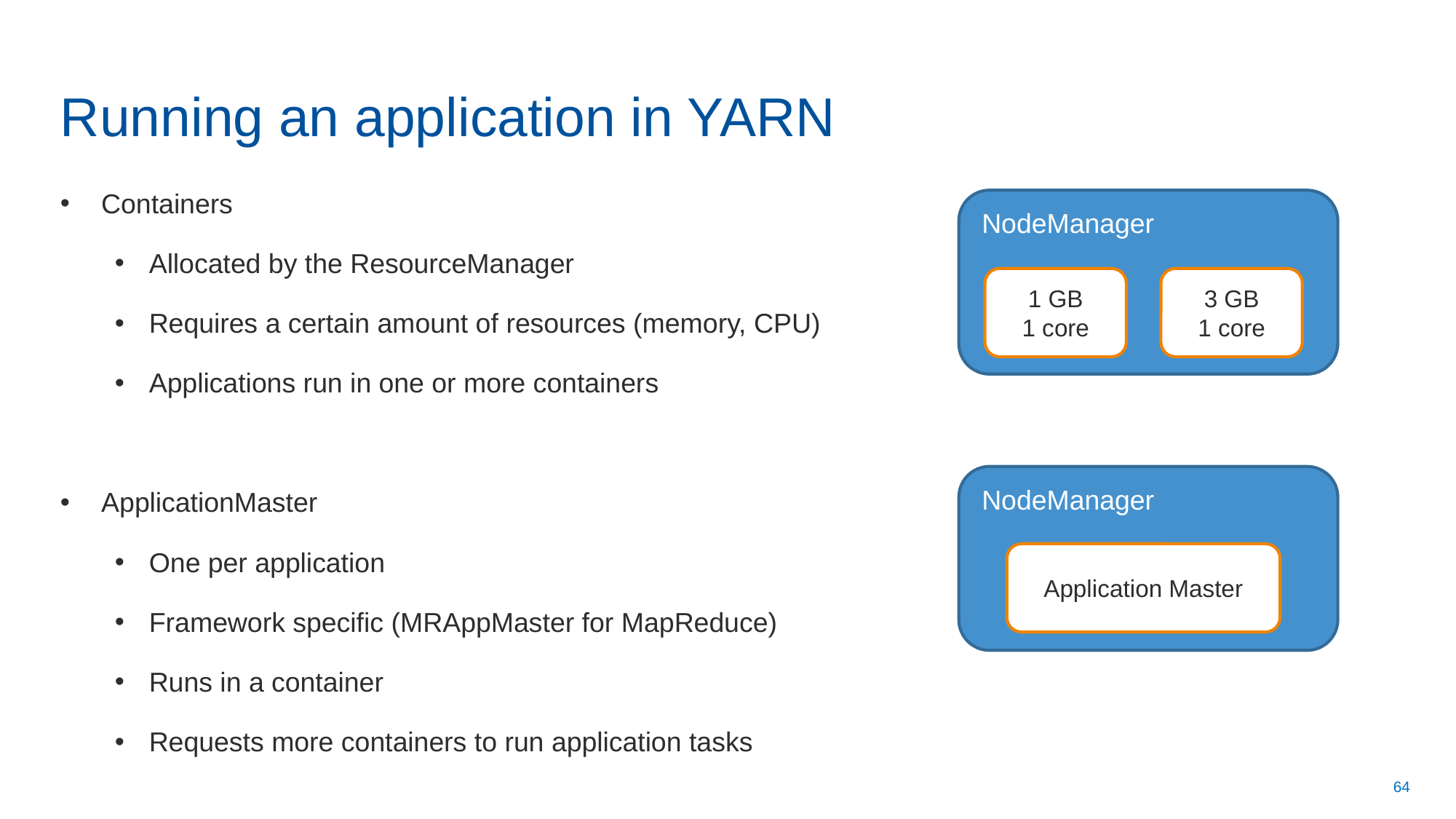

# Running an application in YARN
Containers
Allocated by the ResourceManager
Requires a certain amount of resources (memory, CPU)
Applications run in one or more containers

ApplicationMaster
One per application
Framework specific (MRAppMaster for MapReduce)
Runs in a container
Requests more containers to run application tasks

NodeManager
1 GB
1 core
3 GB
1 core
NodeManager
Application Master